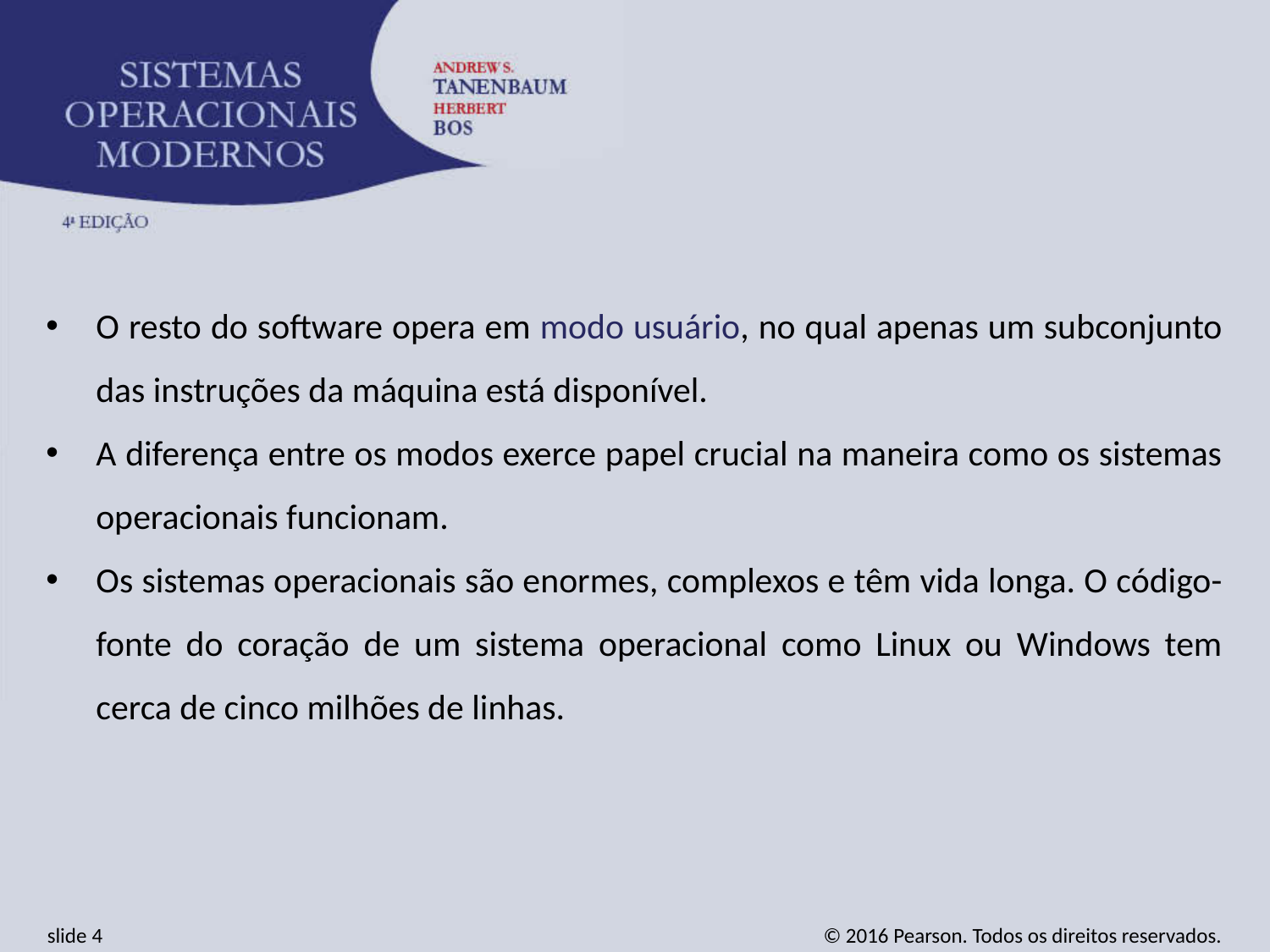

O resto do software opera em modo usuário, no qual apenas um subconjunto das instruções da máquina está disponível.
A diferença entre os modos exerce papel crucial na maneira como os sistemas operacionais funcionam.
Os sistemas operacionais são enormes, complexos e têm vida longa. O código-fonte do coração de um sistema operacional como Linux ou Windows tem cerca de cinco milhões de linhas.